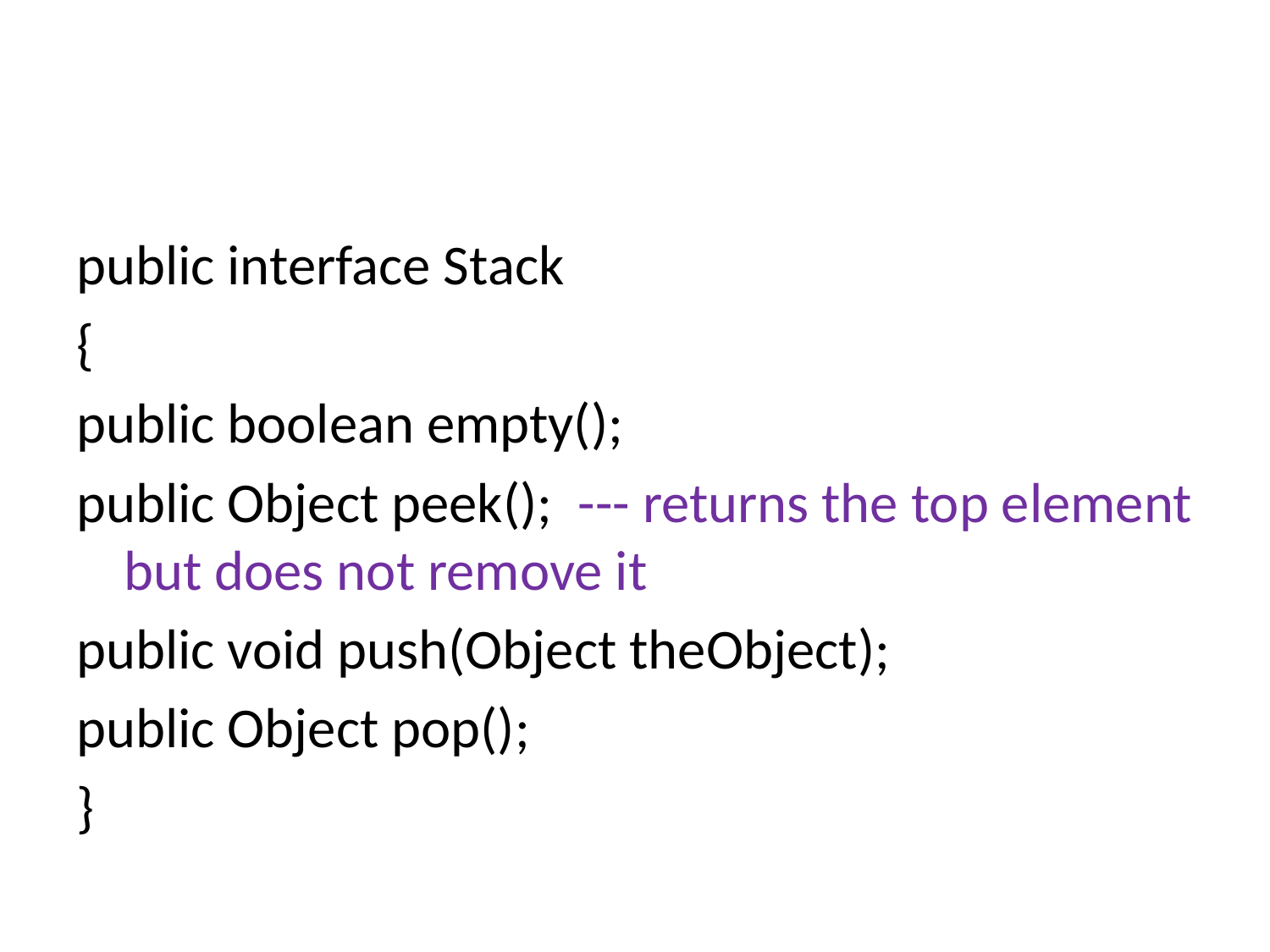

#
public interface Stack
{
public boolean empty();
public Object peek();  --- returns the top element but does not remove it
public void push(Object theObject);
public Object pop();
}